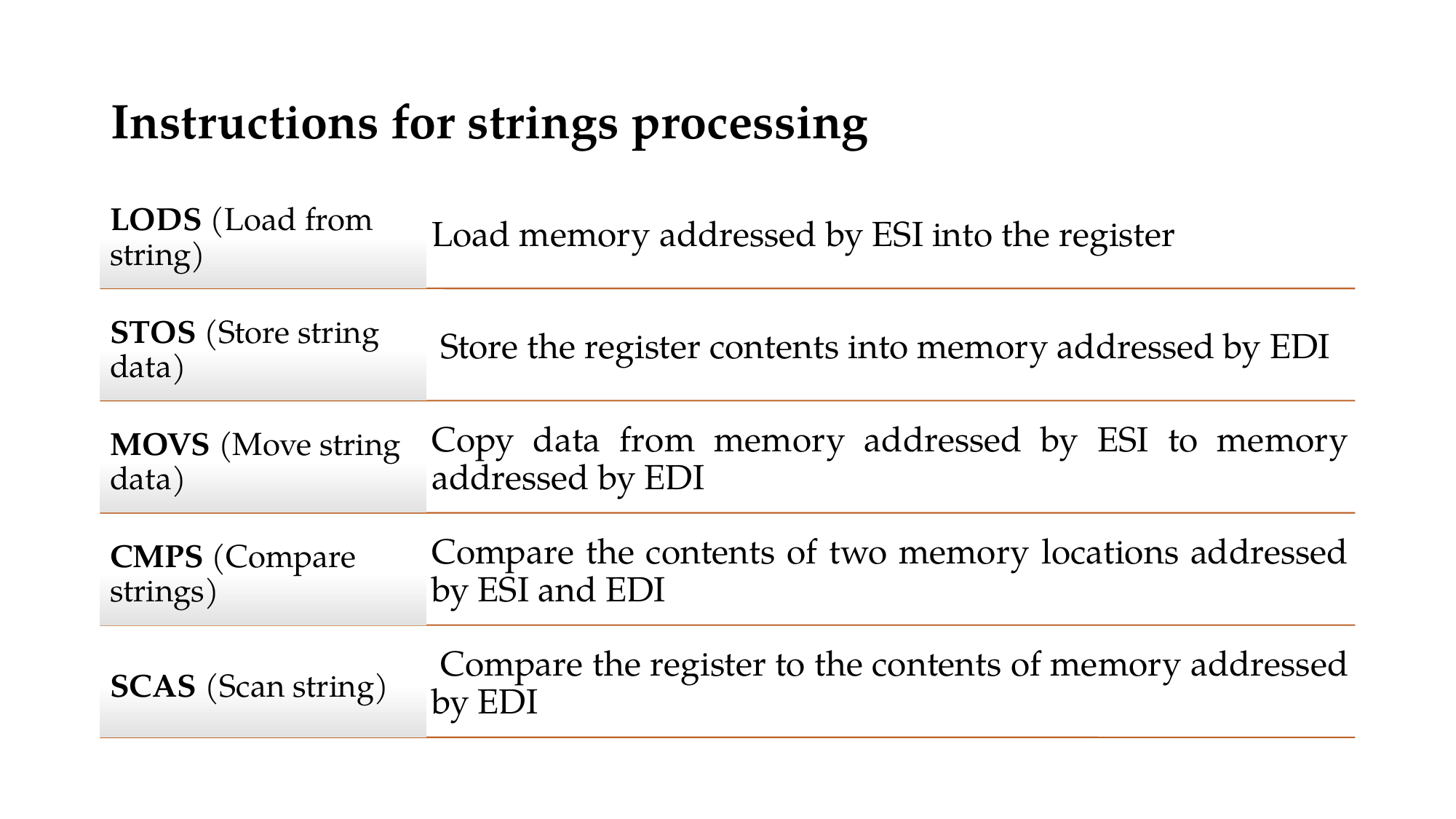

# Instructions for strings processing
Load memory addressed by ESI into the register
LODS (Load from string)
 Store the register contents into memory addressed by EDI
STOS (Store string data)
Copy data from memory addressed by ESI to memory addressed by EDI
MOVS (Move string data)
Compare the contents of two memory locations addressed by ESI and EDI
CMPS (Compare strings)
 Compare the register to the contents of memory addressed by EDI
SCAS (Scan string)